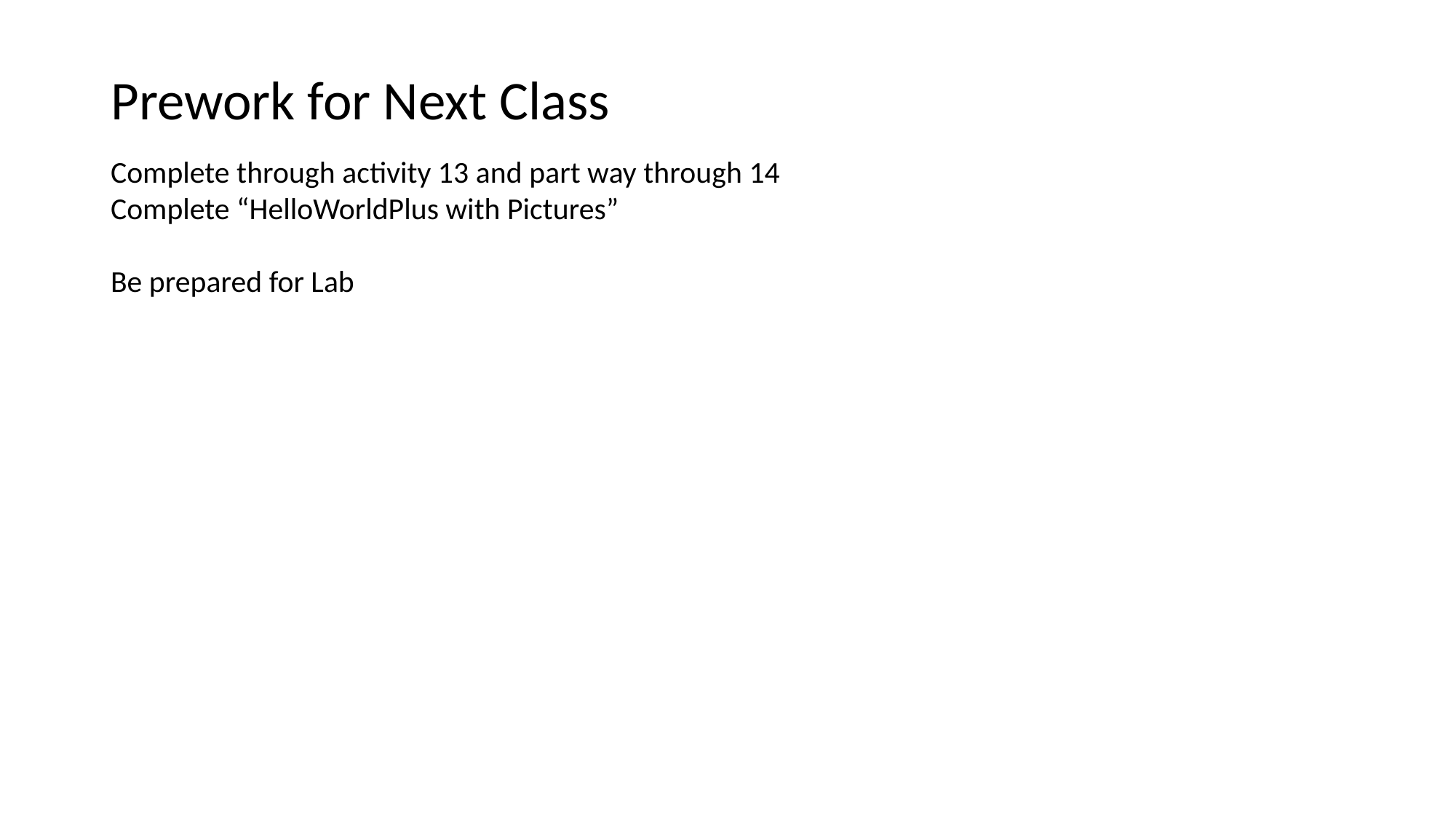

# Prework for Next Class
Complete through activity 13 and part way through 14
Complete “HelloWorldPlus with Pictures”

Be prepared for Lab